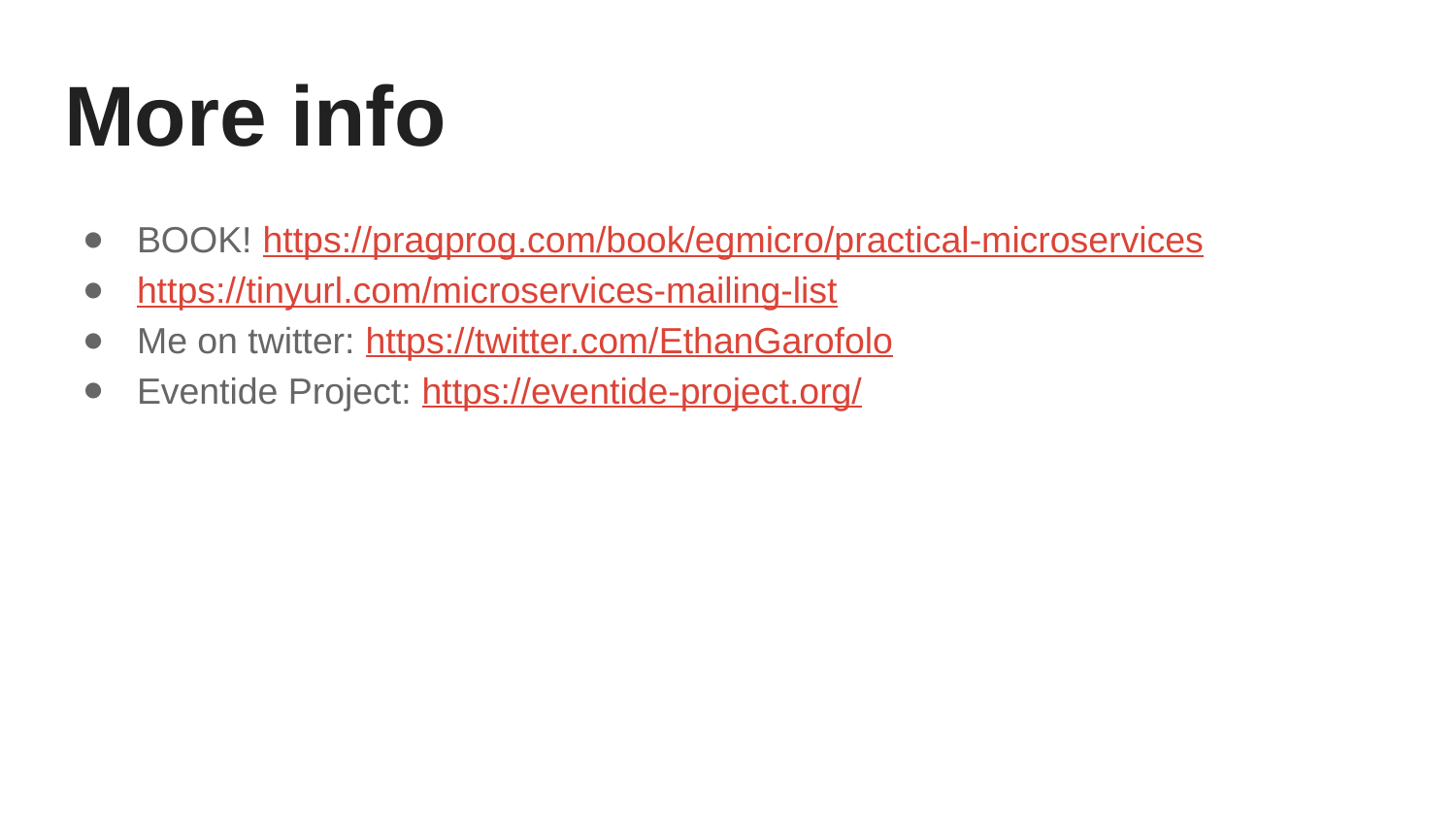

# More info
BOOK! https://pragprog.com/book/egmicro/practical-microservices
https://tinyurl.com/microservices-mailing-list
Me on twitter: https://twitter.com/EthanGarofolo
Eventide Project: https://eventide-project.org/